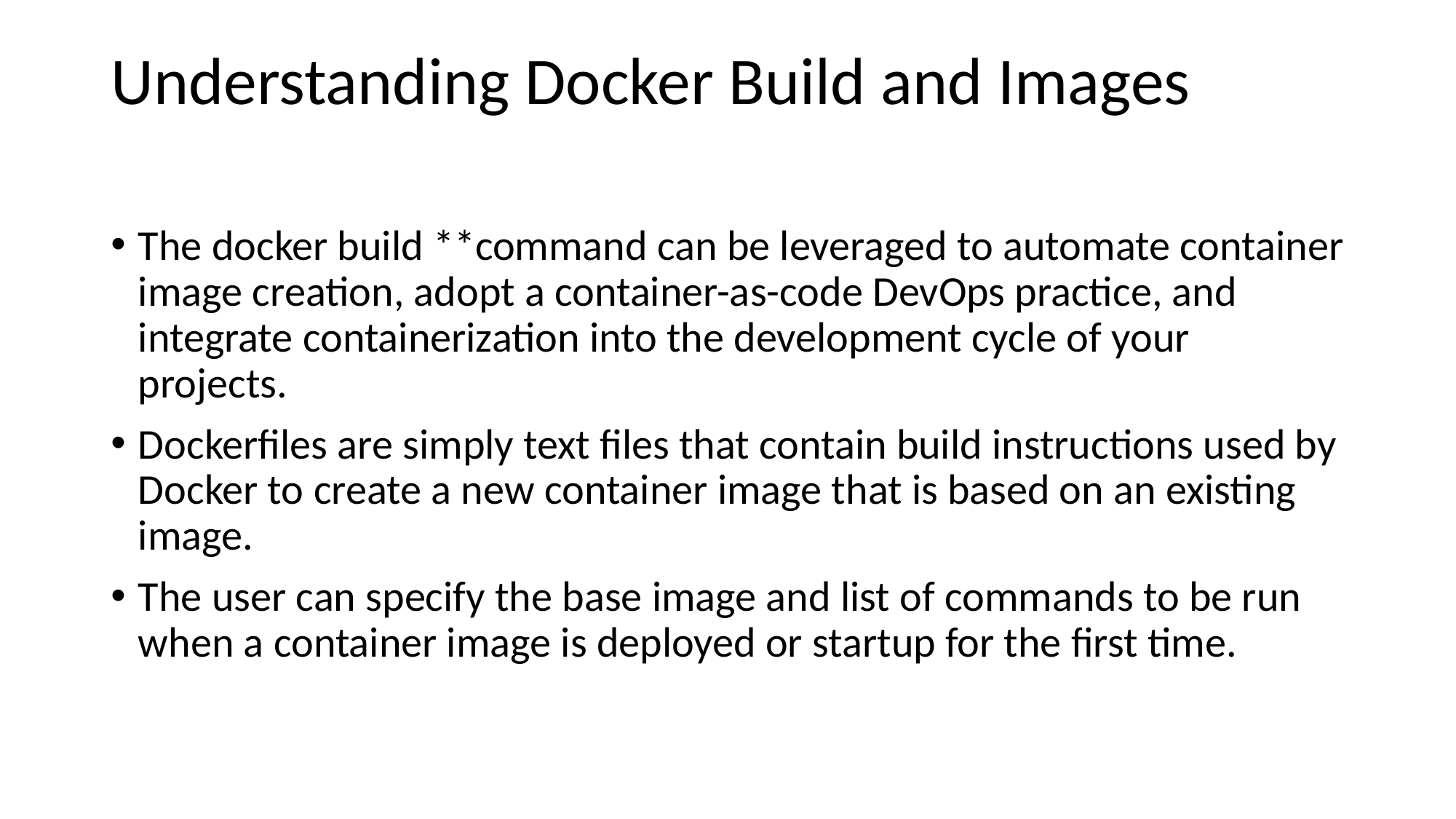

# Understanding Docker Build and Images
The docker build **command can be leveraged to automate container image creation, adopt a container-as-code DevOps practice, and integrate containerization into the development cycle of your projects.
Dockerfiles are simply text files that contain build instructions used by Docker to create a new container image that is based on an existing image.
The user can specify the base image and list of commands to be run when a container image is deployed or startup for the first time.